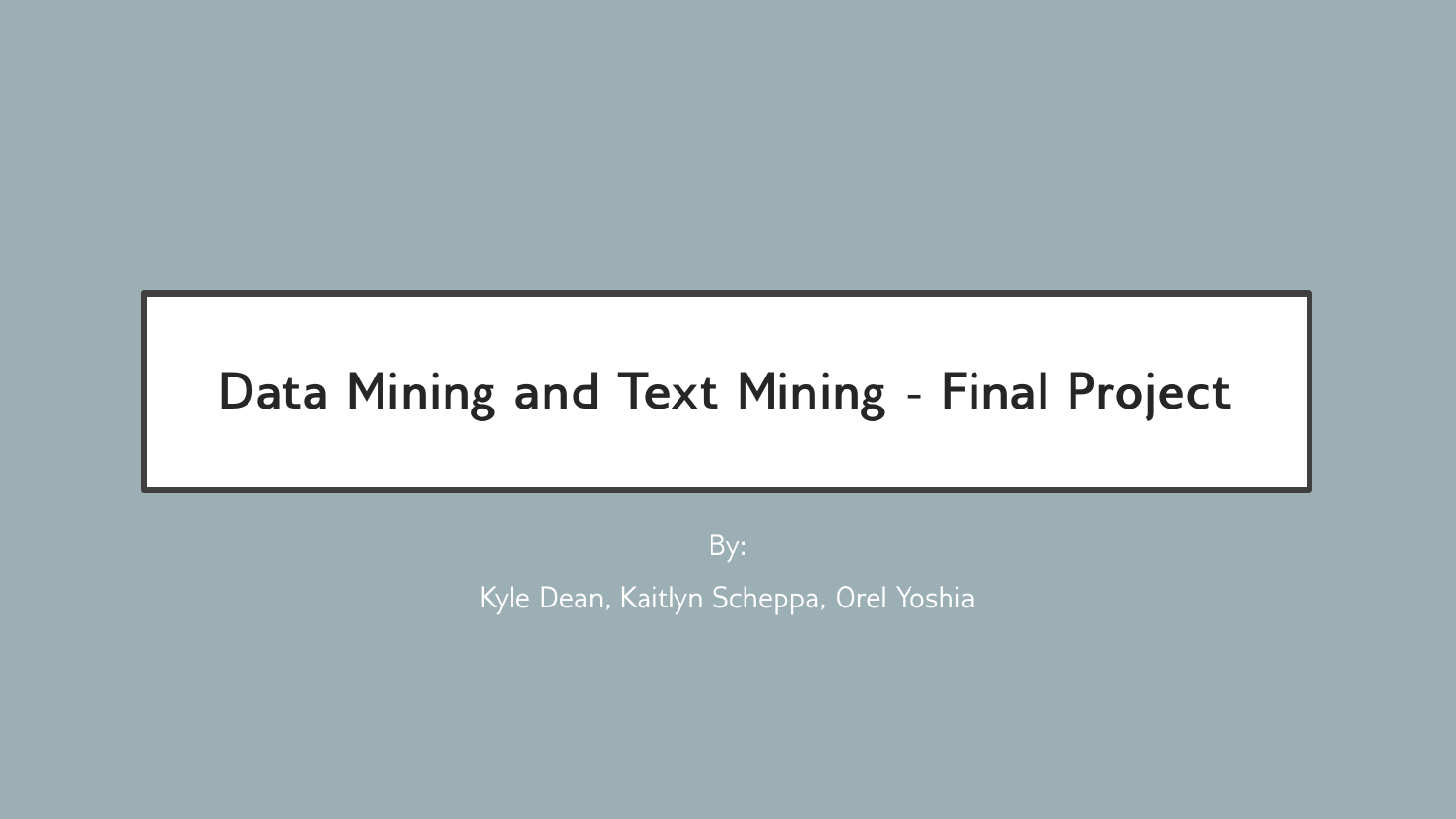

# Data Mining and Text Mining - Final Project
By:
Kyle Dean, Kaitlyn Scheppa, Orel Yoshia